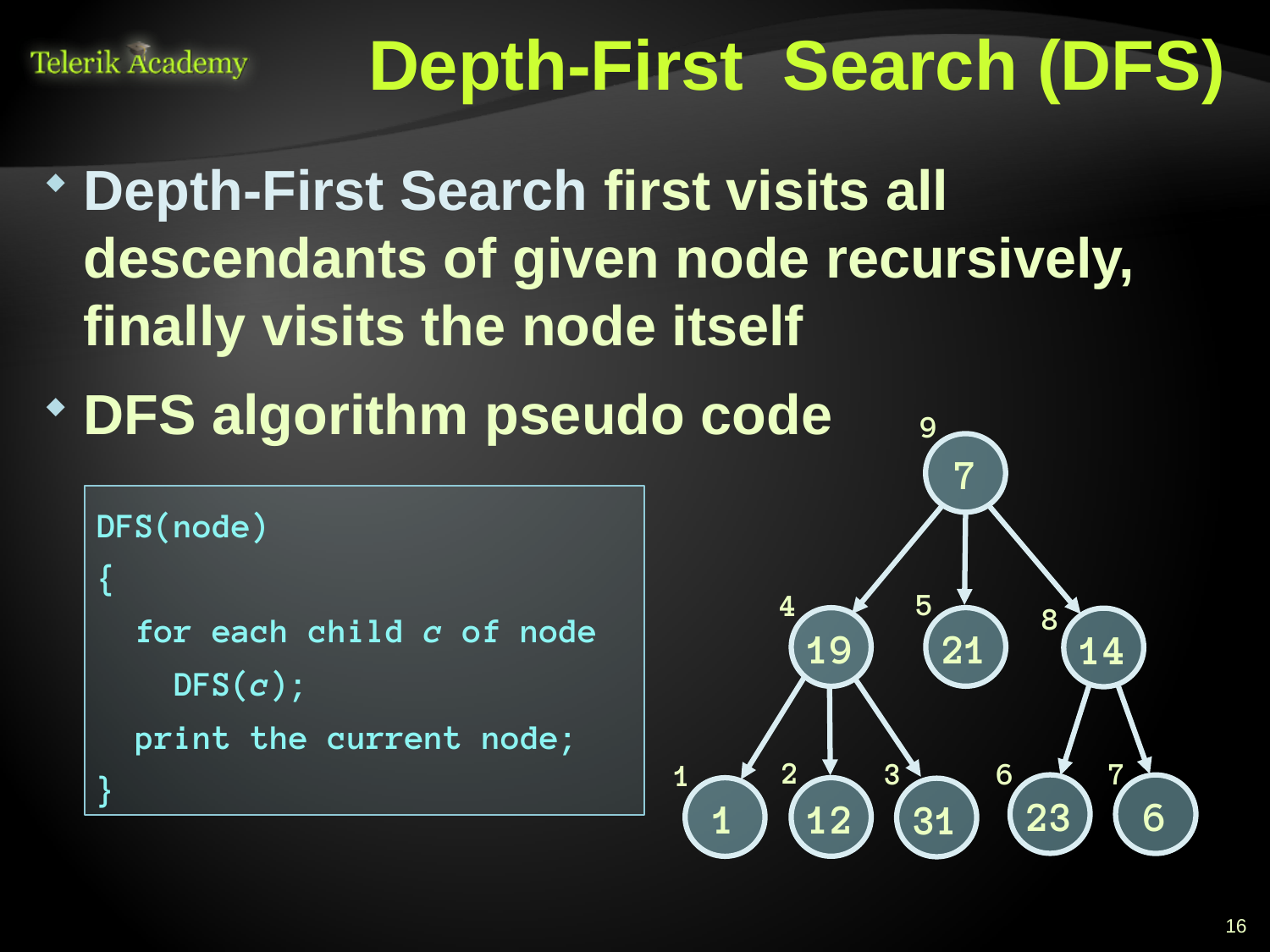

# Depth-First  Search (DFS)
Depth-First Search first visits all descendants of given node recursively, finally visits the node itself
DFS algorithm pseudo code
9
7

21
19
14

23
6
12
1
31
DFS(node)
{
  for each child c of node
    DFS(c);
  print the current node;
}
5
4
8
2
3
6
7
1
16